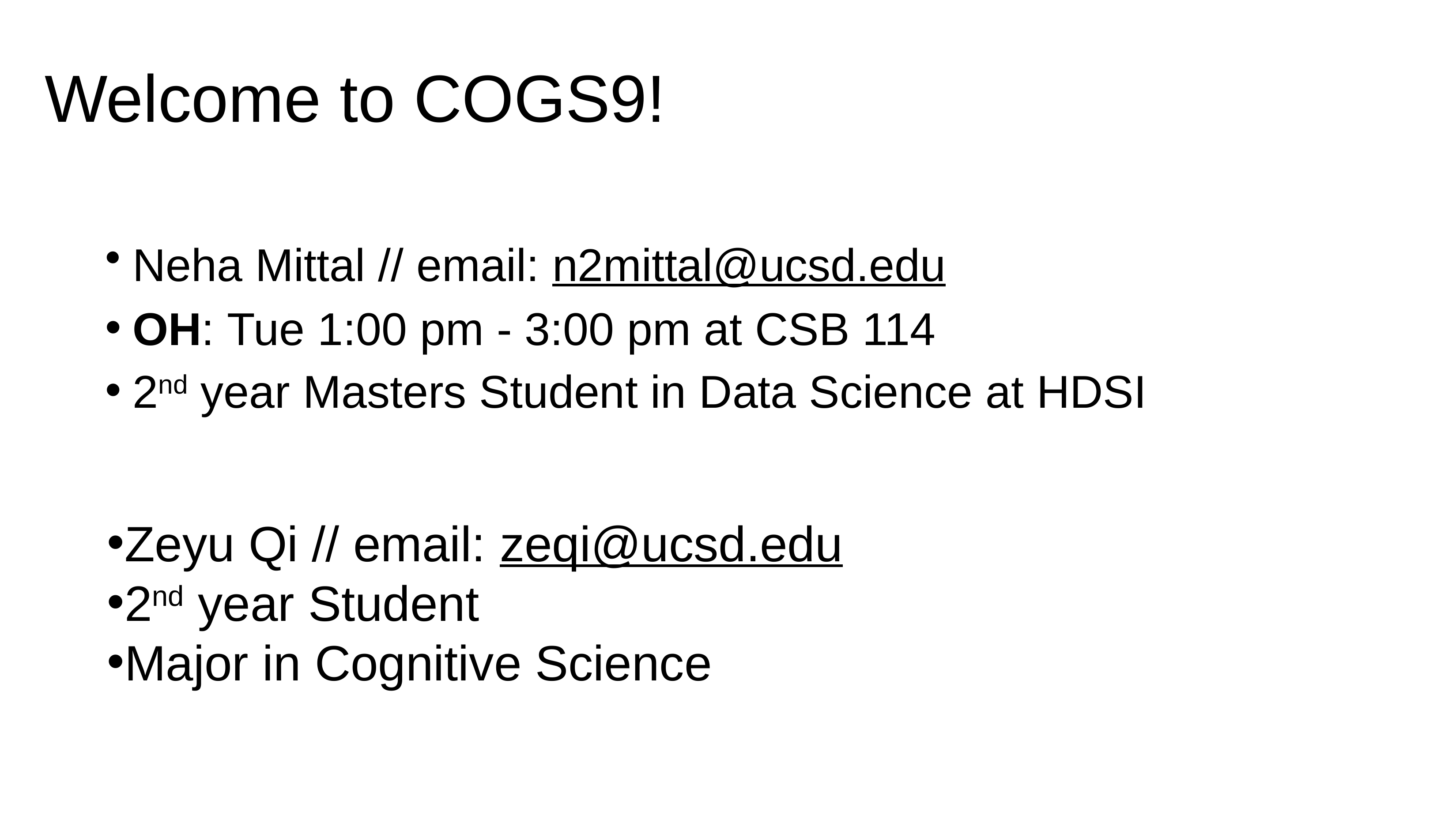

# Welcome to COGS9!
Neha Mittal // email: n2mittal@ucsd.edu
OH: Tue 1:00 pm - 3:00 pm at CSB 114
2nd year Masters Student in Data Science at HDSI
Zeyu Qi // email: zeqi@ucsd.edu
2nd year Student
Major in Cognitive Science